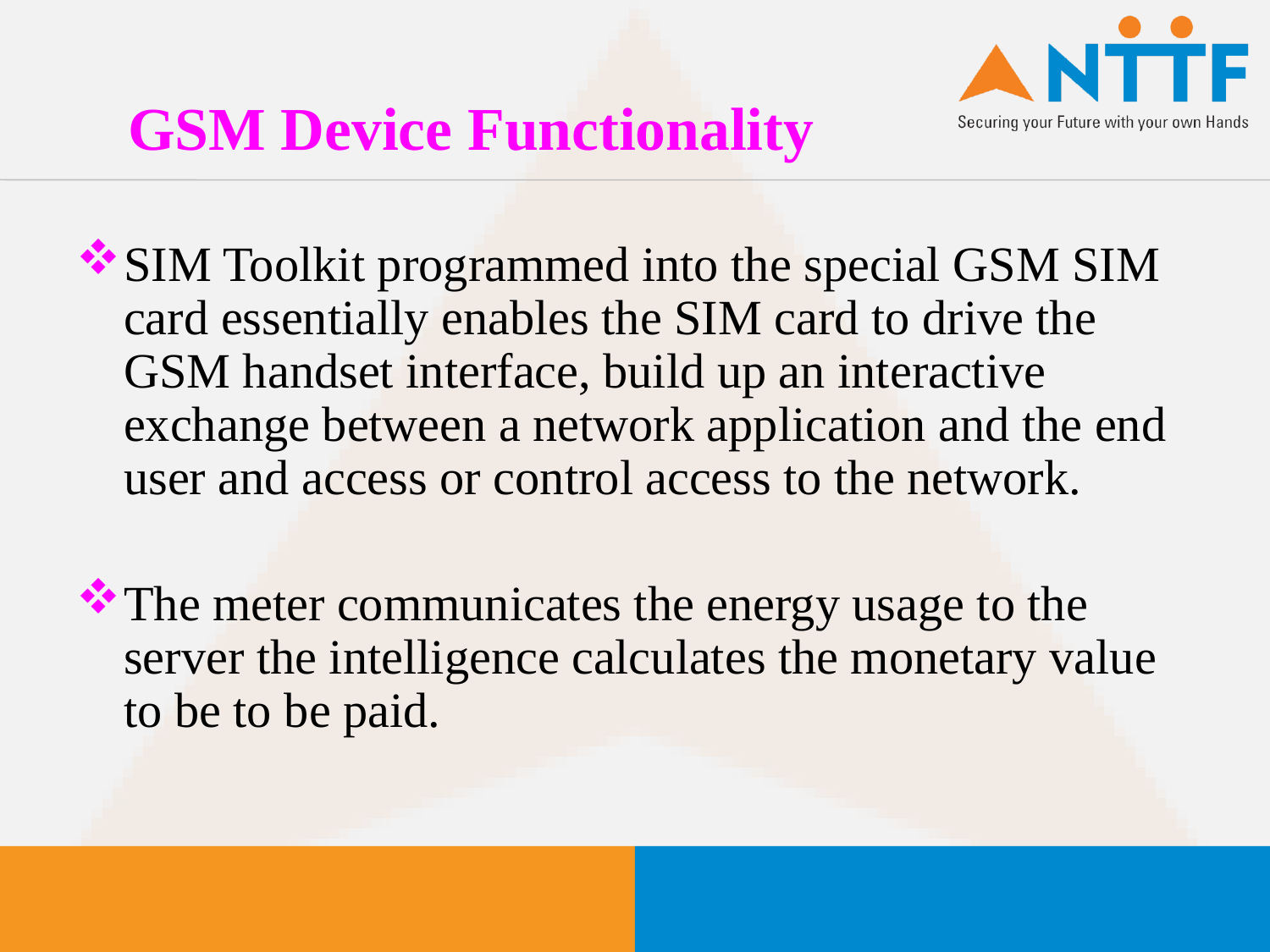

# GSM Device Functionality
SIM Toolkit programmed into the special GSM SIM card essentially enables the SIM card to drive the GSM handset interface, build up an interactive exchange between a network application and the end user and access or control access to the network.

The meter communicates the energy usage to the server the intelligence calculates the monetary value to be to be paid.